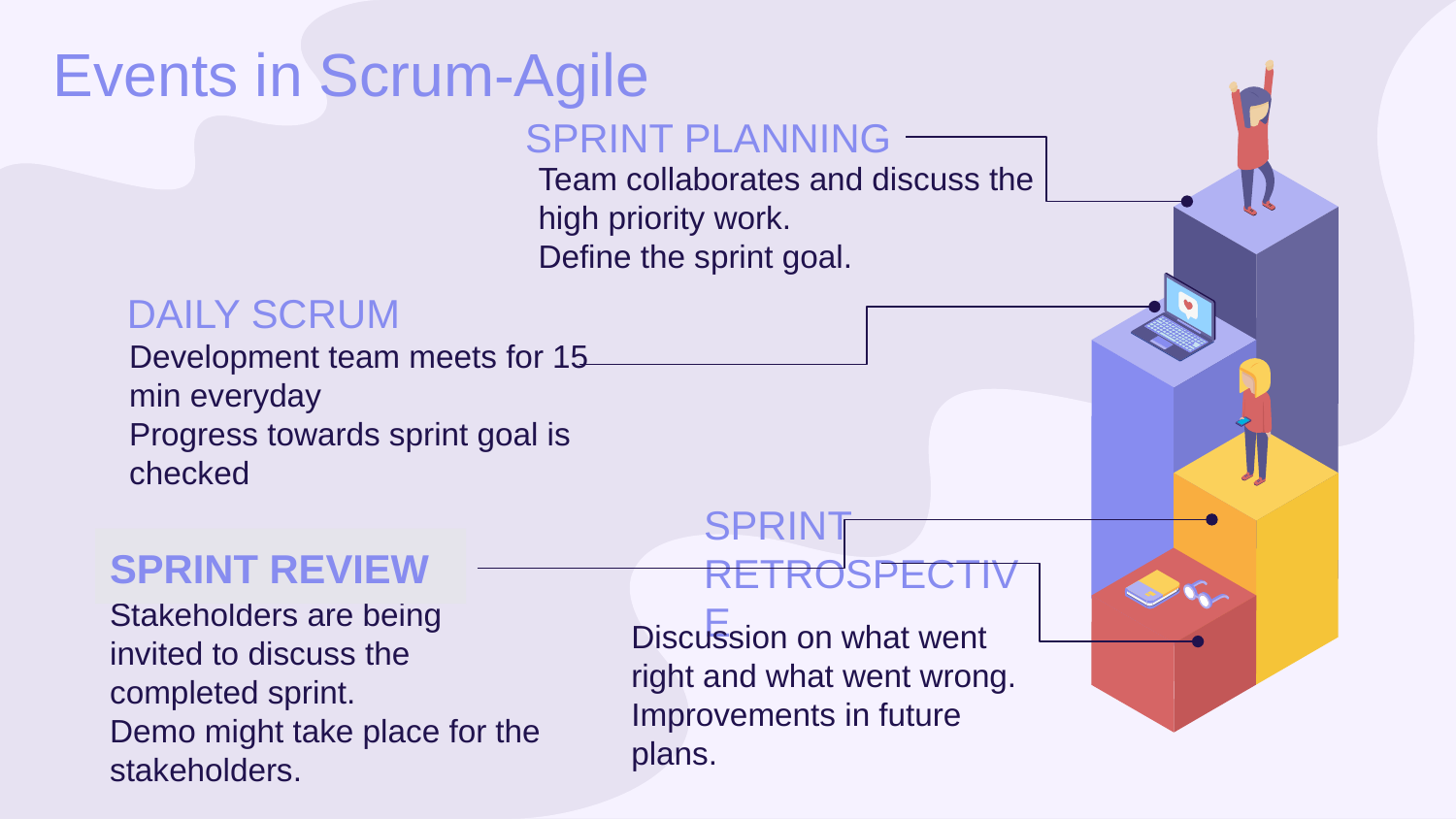

# Events in Scrum-Agile

SPRINT PLANNING

Team collaborates and discuss the high priority work.
Define the sprint goal.

DAILY SCRUM
Development team meets for 15 min everyday
Progress towards sprint goal is checked

SPRINT RETROSPECTIVE
SPRINT REVIEW
JUPITER
Stakeholders are being invited to discuss the completed sprint.
Demo might take place for the stakeholders.
Discussion on what went right and what went wrong.
Improvements in future plans.